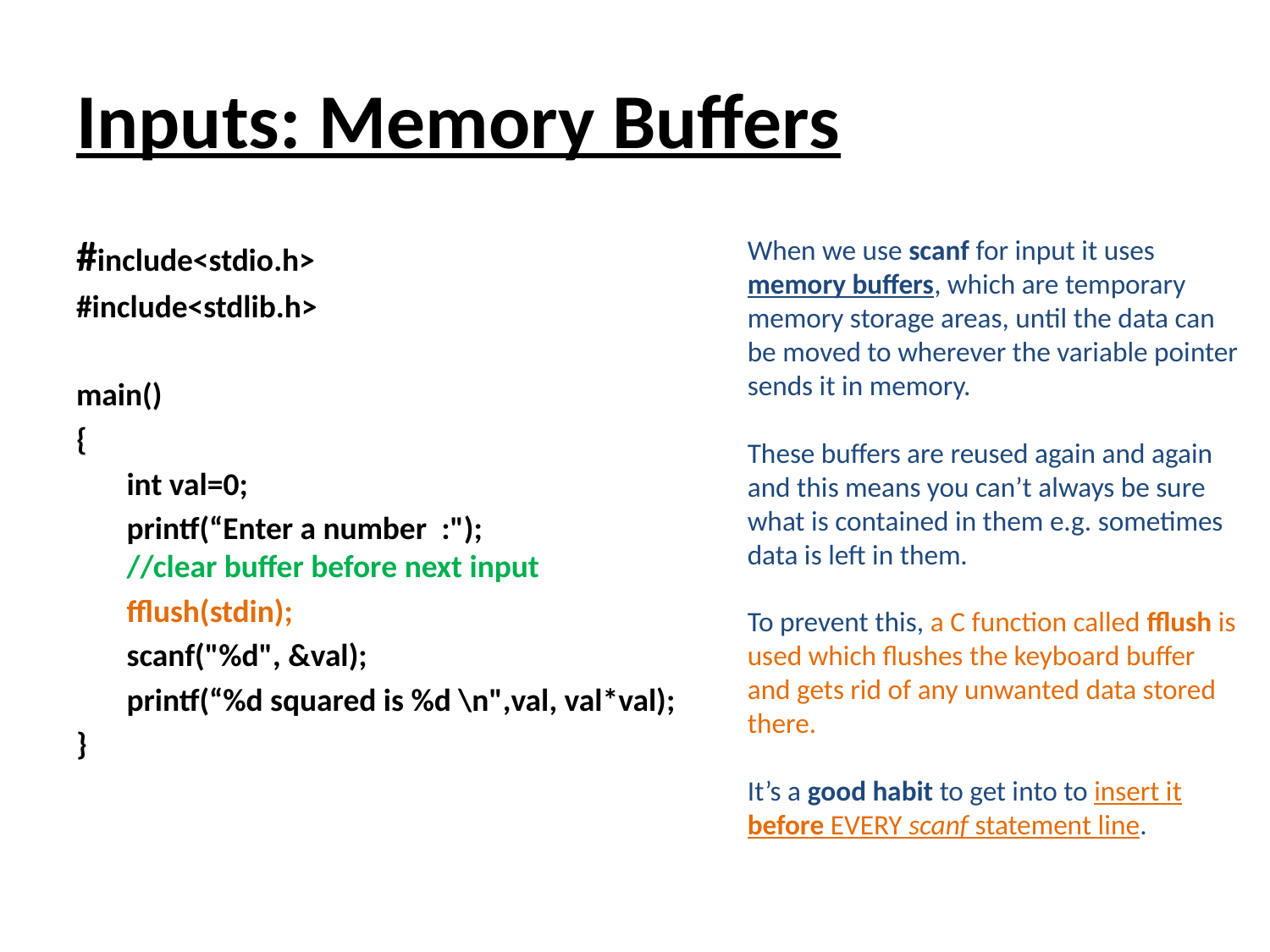

# Inputs: Memory Buffers
#include<stdio.h>
#include<stdlib.h>

main()
{
       int val=0;
       printf(“Enter a number  :");
       //clear buffer before next input
       fflush(stdin);
       scanf("%d", &val);
       printf(“%d squared is %d \n",val, val*val);
}
When we use scanf for input it uses memory buffers, which are temporary memory storage areas, until the data can be moved to wherever the variable pointer sends it in memory.

These buffers are reused again and again and this means you can’t always be sure what is contained in them e.g. sometimes data is left in them.
To prevent this, a C function called fflush is used which flushes the keyboard buffer and gets rid of any unwanted data stored there.

It’s a good habit to get into to insert it before EVERY scanf statement line.